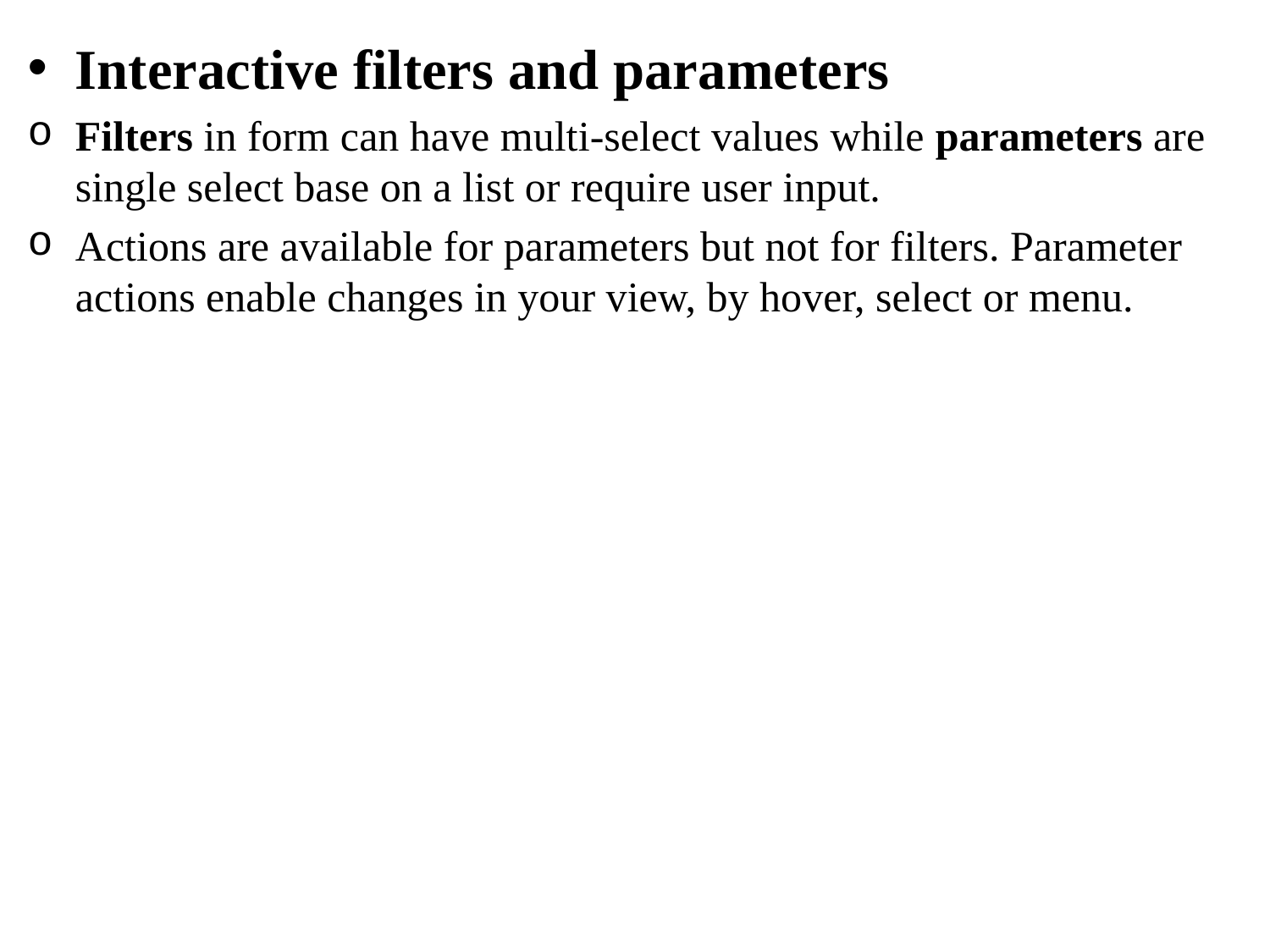

Interactive filters and parameters
Filters in form can have multi-select values while parameters are single select base on a list or require user input.
Actions are available for parameters but not for filters. Parameter actions enable changes in your view, by hover, select or menu.